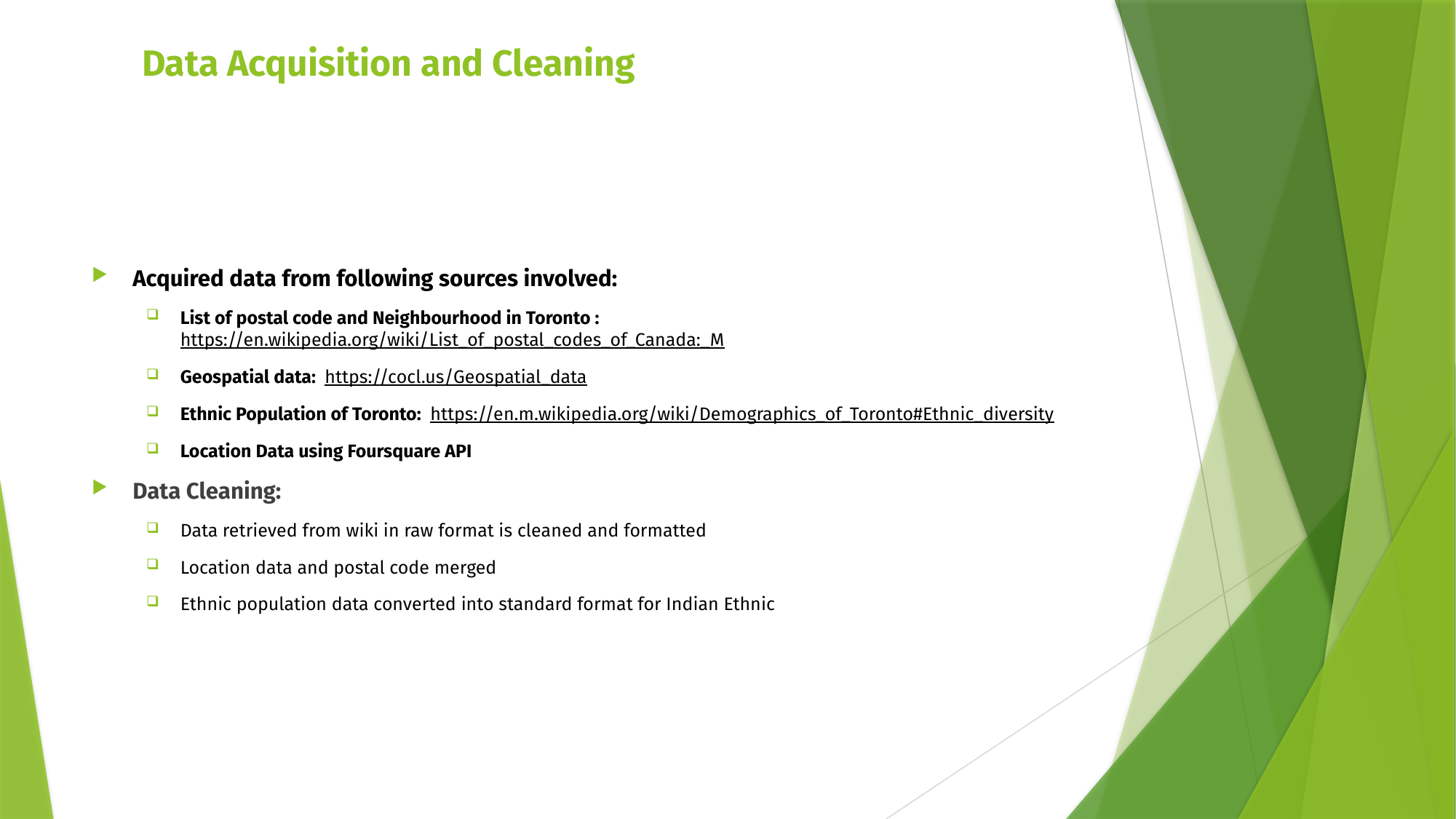

# Data Acquisition and Cleaning
Acquired data from following sources involved:
List of postal code and Neighbourhood in Toronto :  https://en.wikipedia.org/wiki/List_of_postal_codes_of_Canada:_M
Geospatial data:  https://cocl.us/Geospatial_data
Ethnic Population of Toronto:  https://en.m.wikipedia.org/wiki/Demographics_of_Toronto#Ethnic_diversity
Location Data using Foursquare API
Data Cleaning:
Data retrieved from wiki in raw format is cleaned and formatted
Location data and postal code merged
Ethnic population data converted into standard format for Indian Ethnic